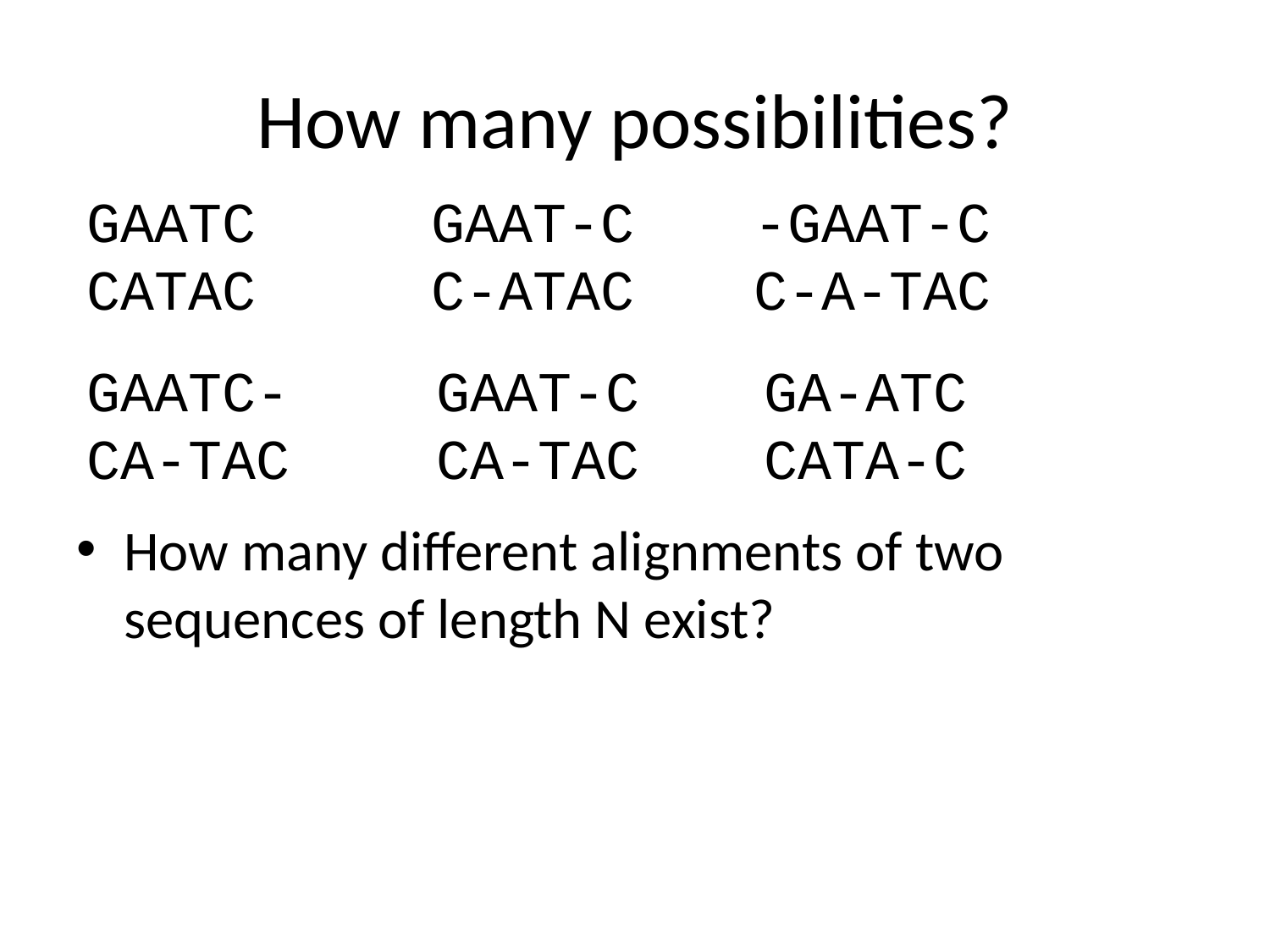

# How many possibilities?
GAATC
CATAC
GAAT-C
C-ATAC
-GAAT-C
C-A-TAC
GAATC-
CA-TAC
GAAT-C
CA-TAC
GA-ATC
CATA-C
How many different alignments of two sequences of length N exist?